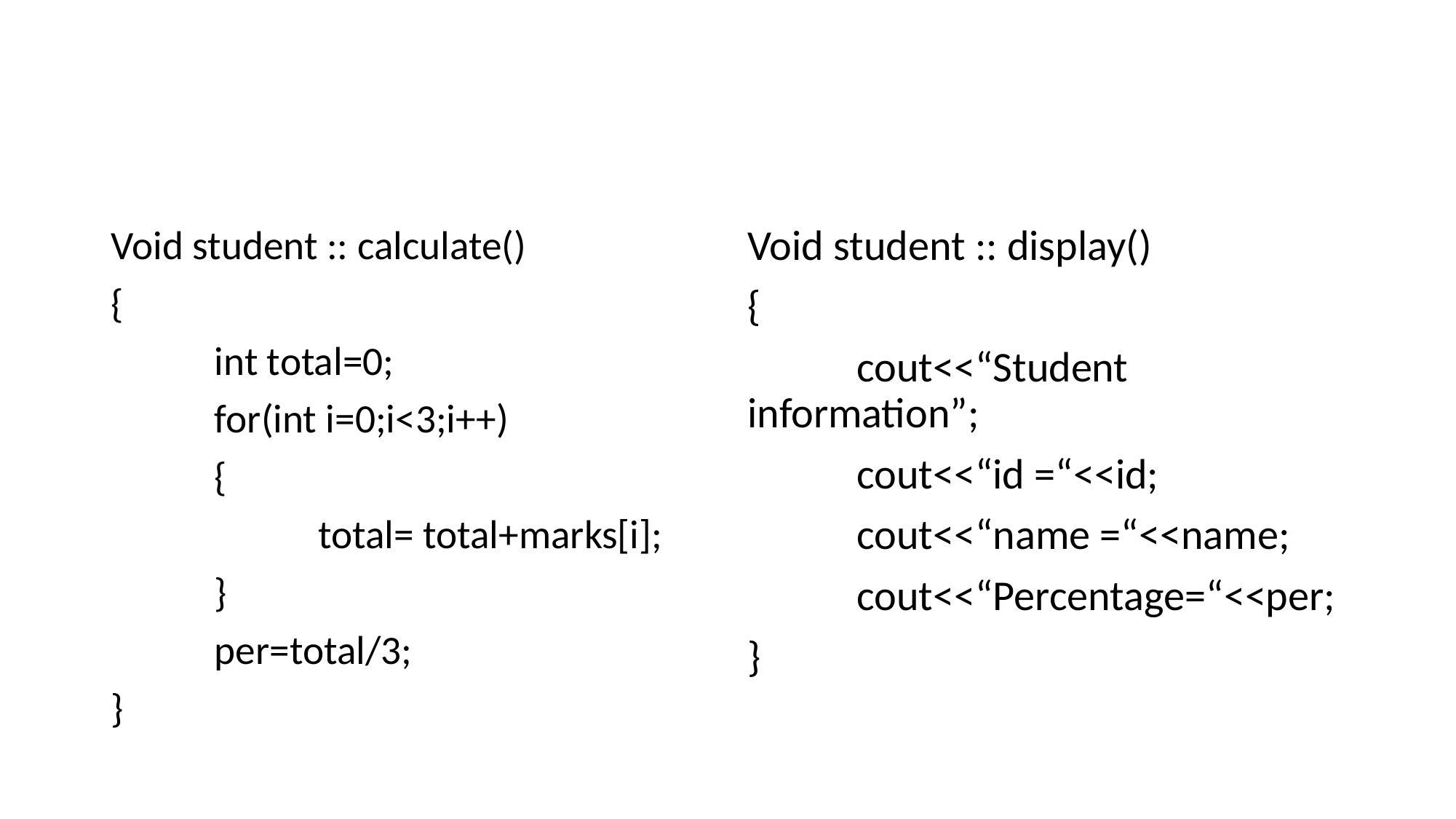

#
Void student :: display()
{
	cout<<“Student information”;
	cout<<“id =“<<id;
	cout<<“name =“<<name;
	cout<<“Percentage=“<<per;
}
Void student :: calculate()
{
	int total=0;
	for(int i=0;i<3;i++)
	{
		total= total+marks[i];
	}
	per=total/3;
}